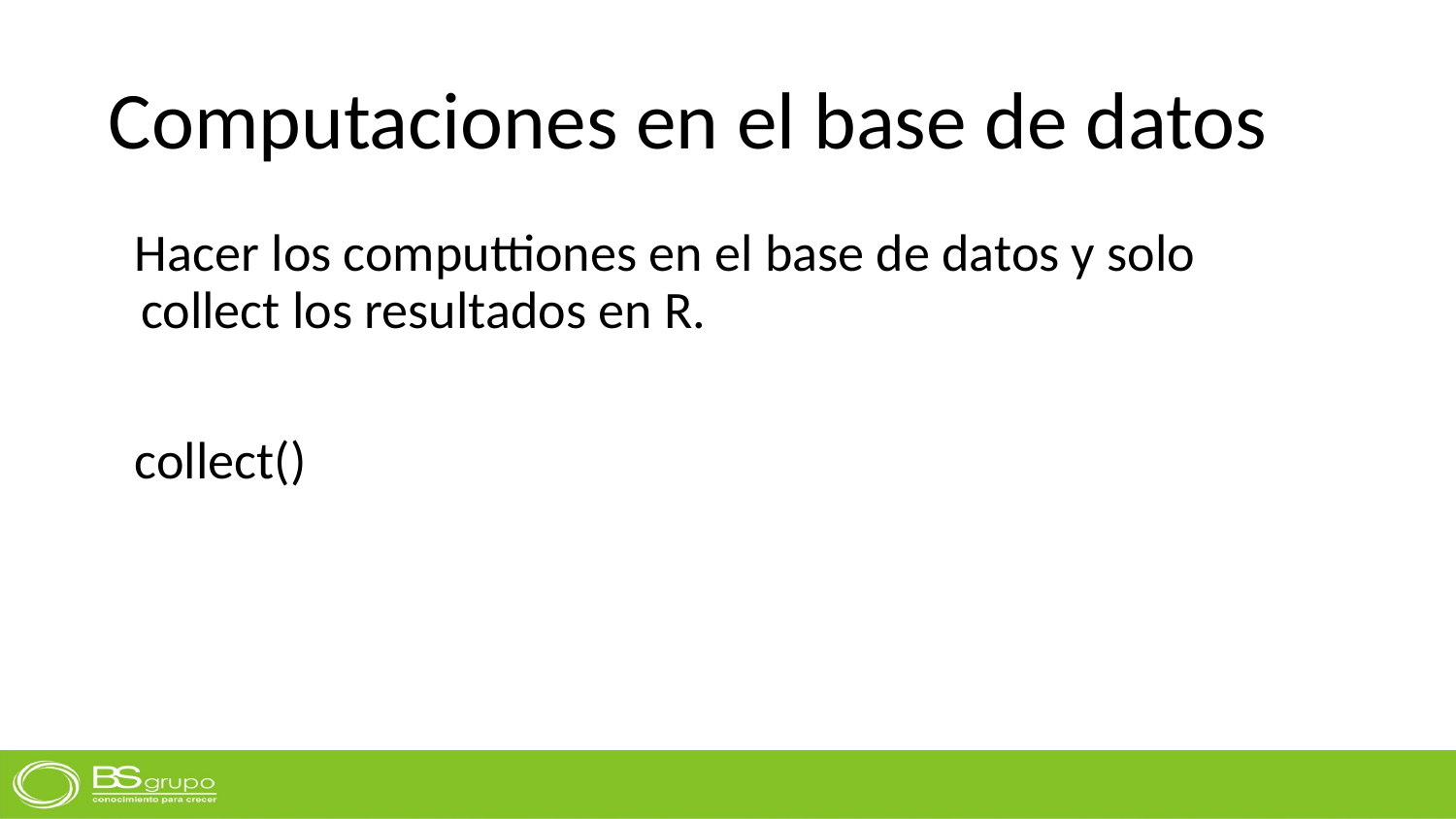

# Computaciones en el base de datos
Hacer los computtiones en el base de datos y solo collect los resultados en R.

collect()